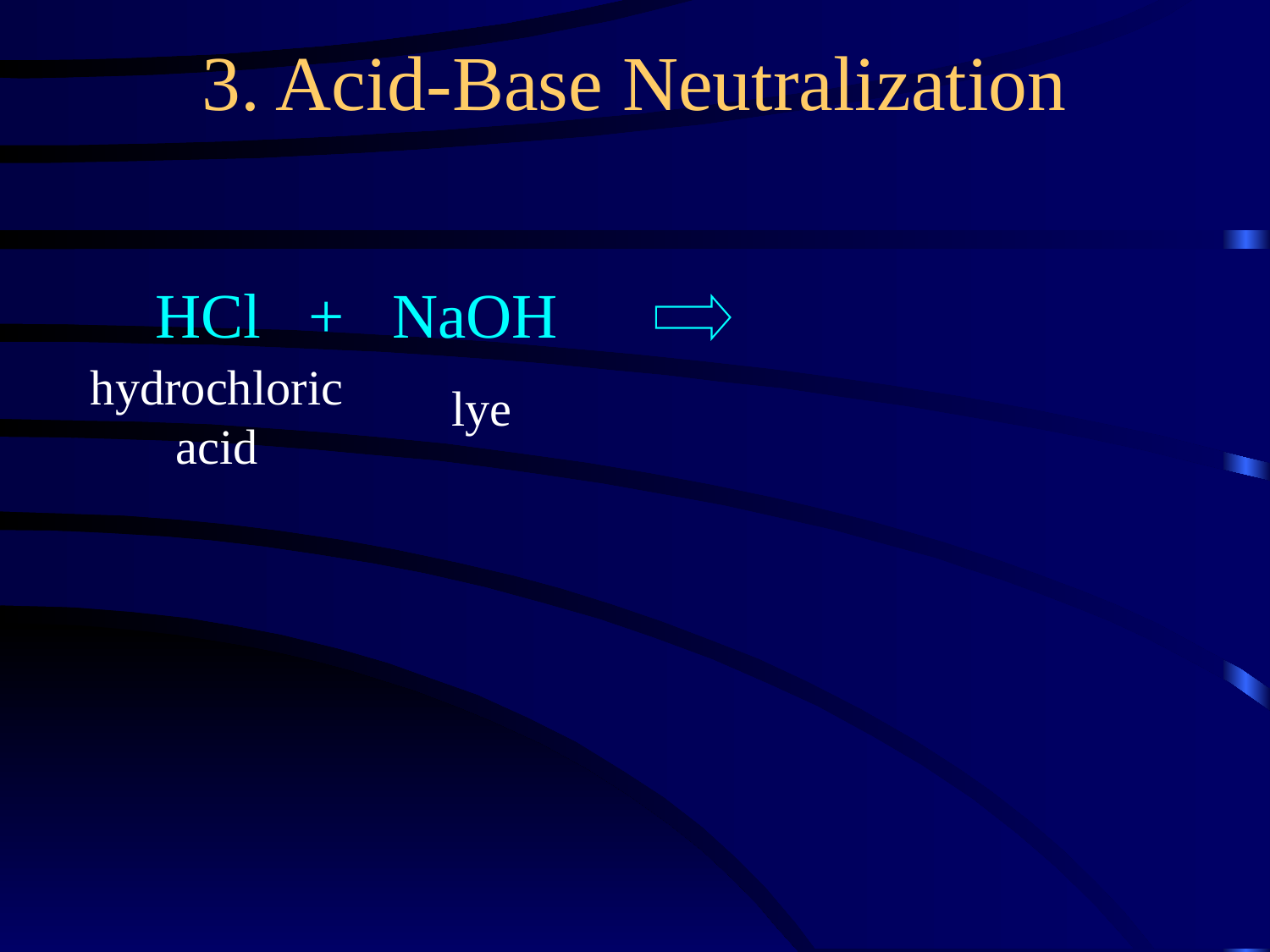

3. Acid-Base Neutralization

HCl   +   NaOH

hydrochloric acid
lye